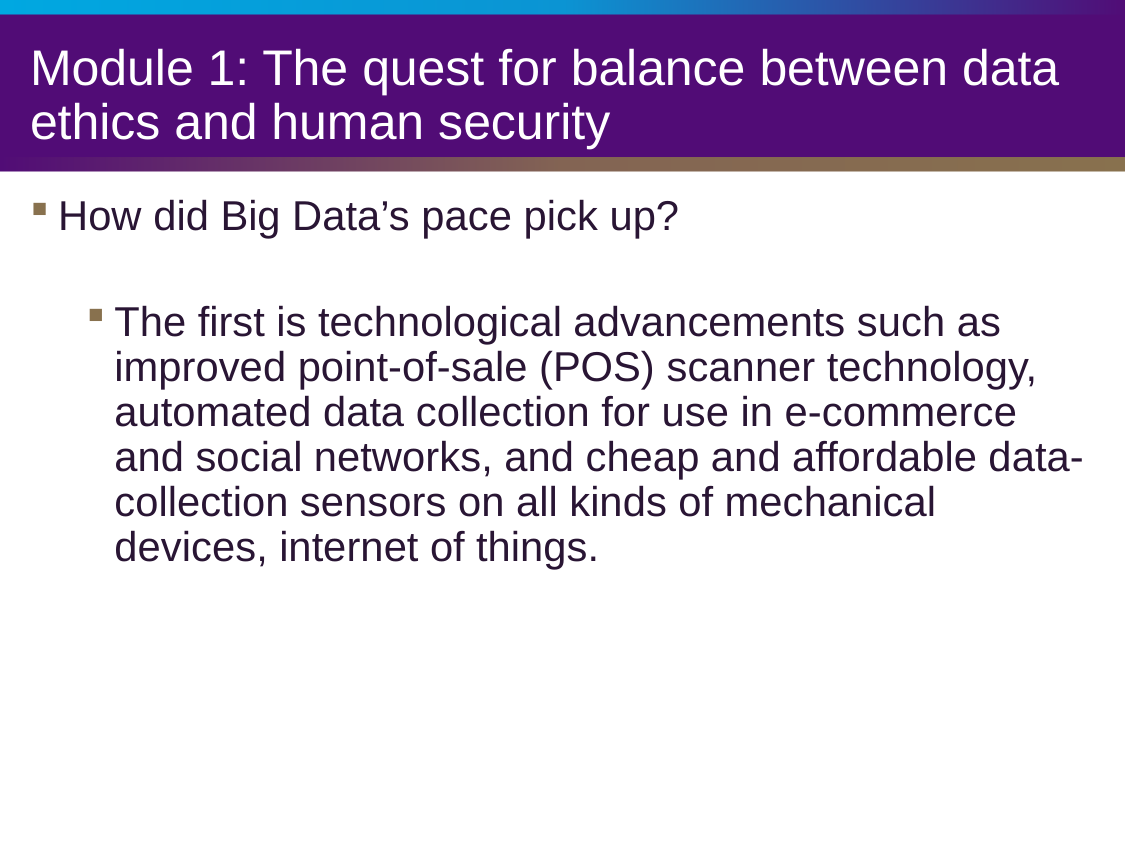

# Module 1: The quest for balance between data ethics and human security
How did Big Data’s pace pick up?

The first is technological advancements such as improved point-of-sale (POS) scanner technology, automated data collection for use in e-commerce and social networks, and cheap and affordable data-collection sensors on all kinds of mechanical devices, internet of things.